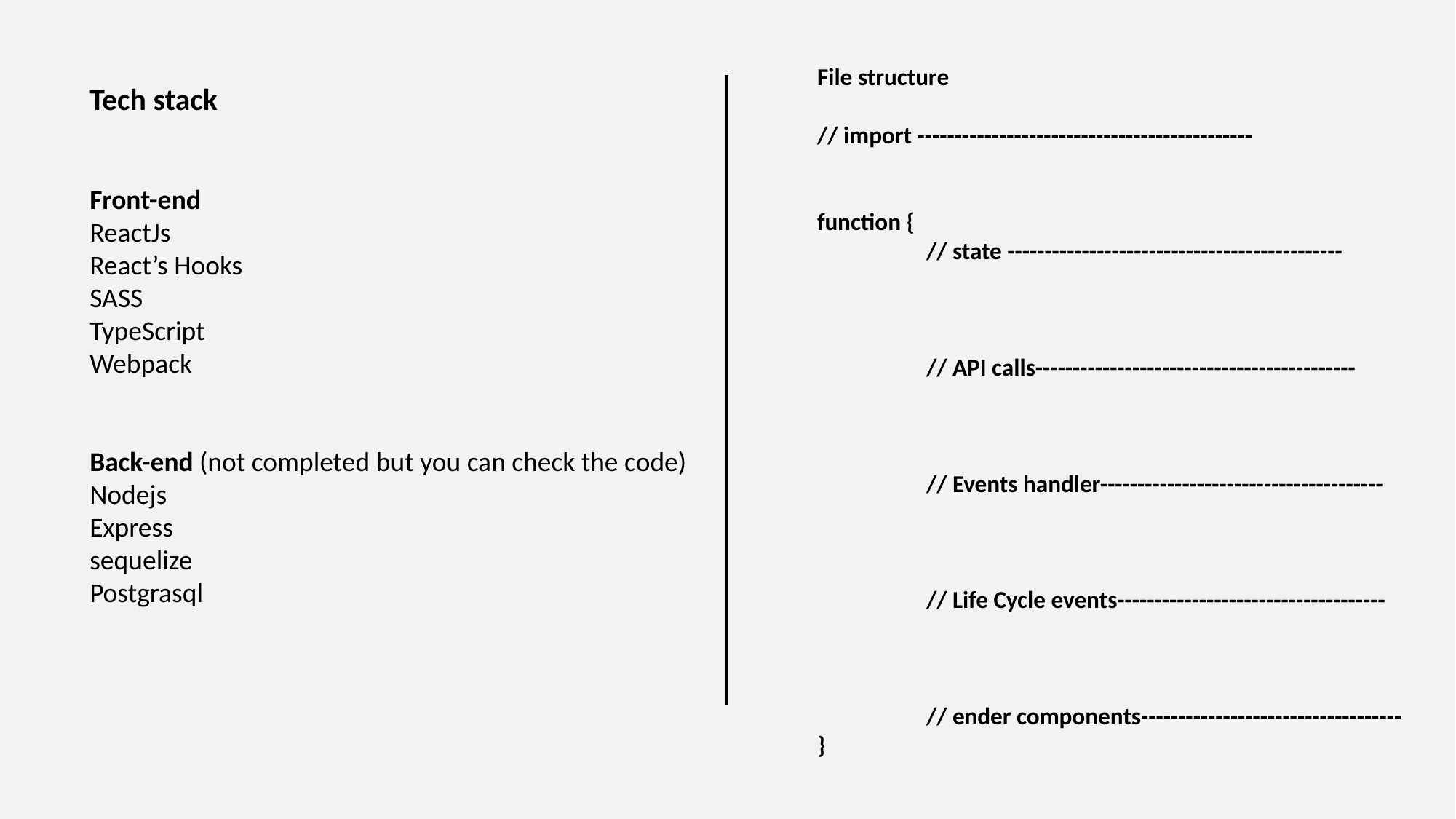

File structure

// import ---------------------------------------------

function {
    	// state ---------------------------------------------

    	// API calls-------------------------------------------

    	// Events handler--------------------------------------

    	// Life Cycle events------------------------------------

    	// ender components-----------------------------------
}

Tech stack

Front-end
ReactJs
React’s Hooks
SASS
TypeScript
Webpack

Back-end (not completed but you can check the code)
Nodejs
Express
sequelize
Postgrasql